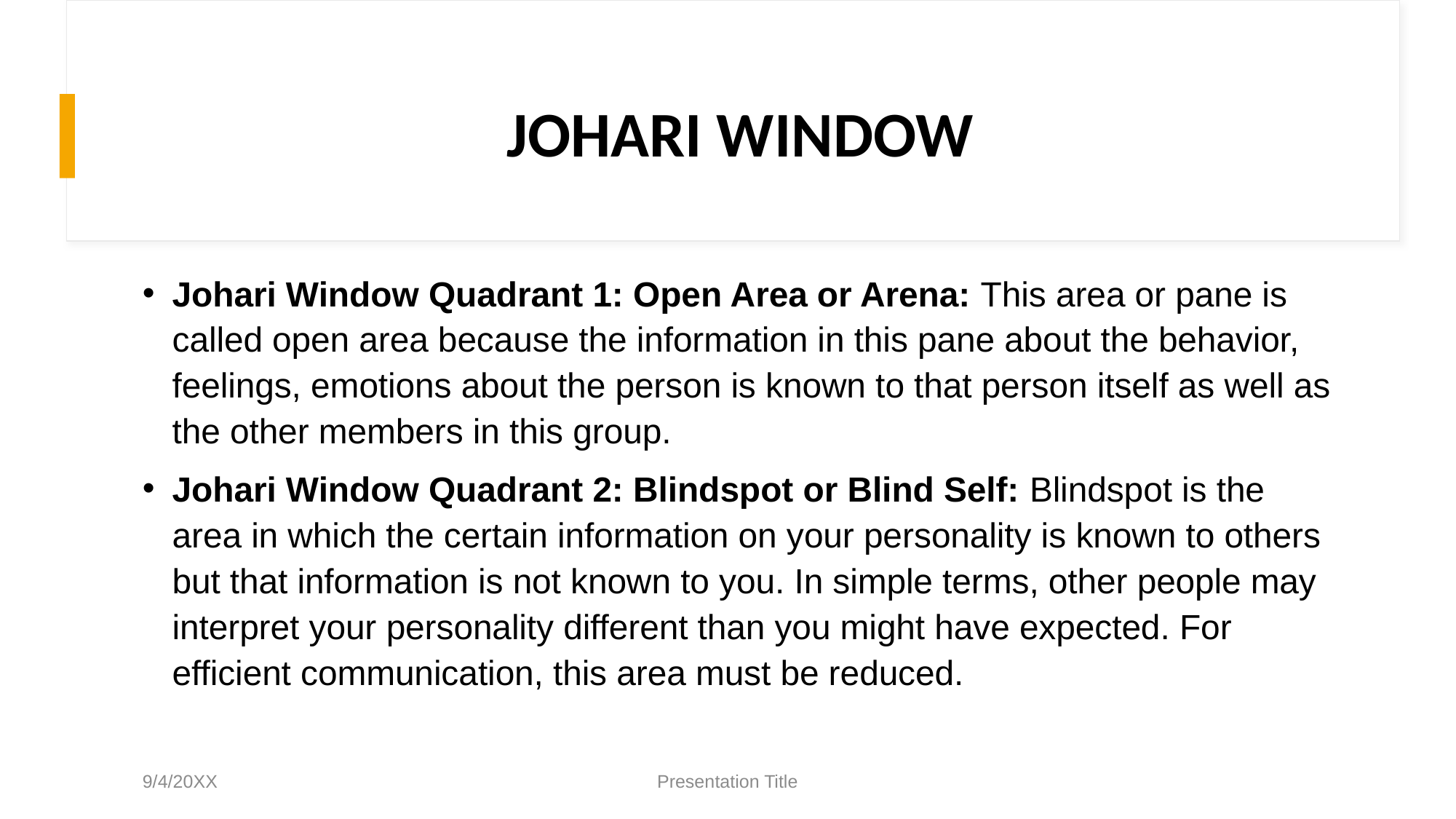

# JOHARI WINDOW
Johari Window Quadrant 1: Open Area or Arena: This area or pane is called open area because the information in this pane about the behavior, feelings, emotions about the person is known to that person itself as well as the other members in this group.
Johari Window Quadrant 2: Blindspot or Blind Self: Blindspot is the area in which the certain information on your personality is known to others but that information is not known to you. In simple terms, other people may interpret your personality different than you might have expected. For efficient communication, this area must be reduced.

9/4/20XX
Presentation Title
8